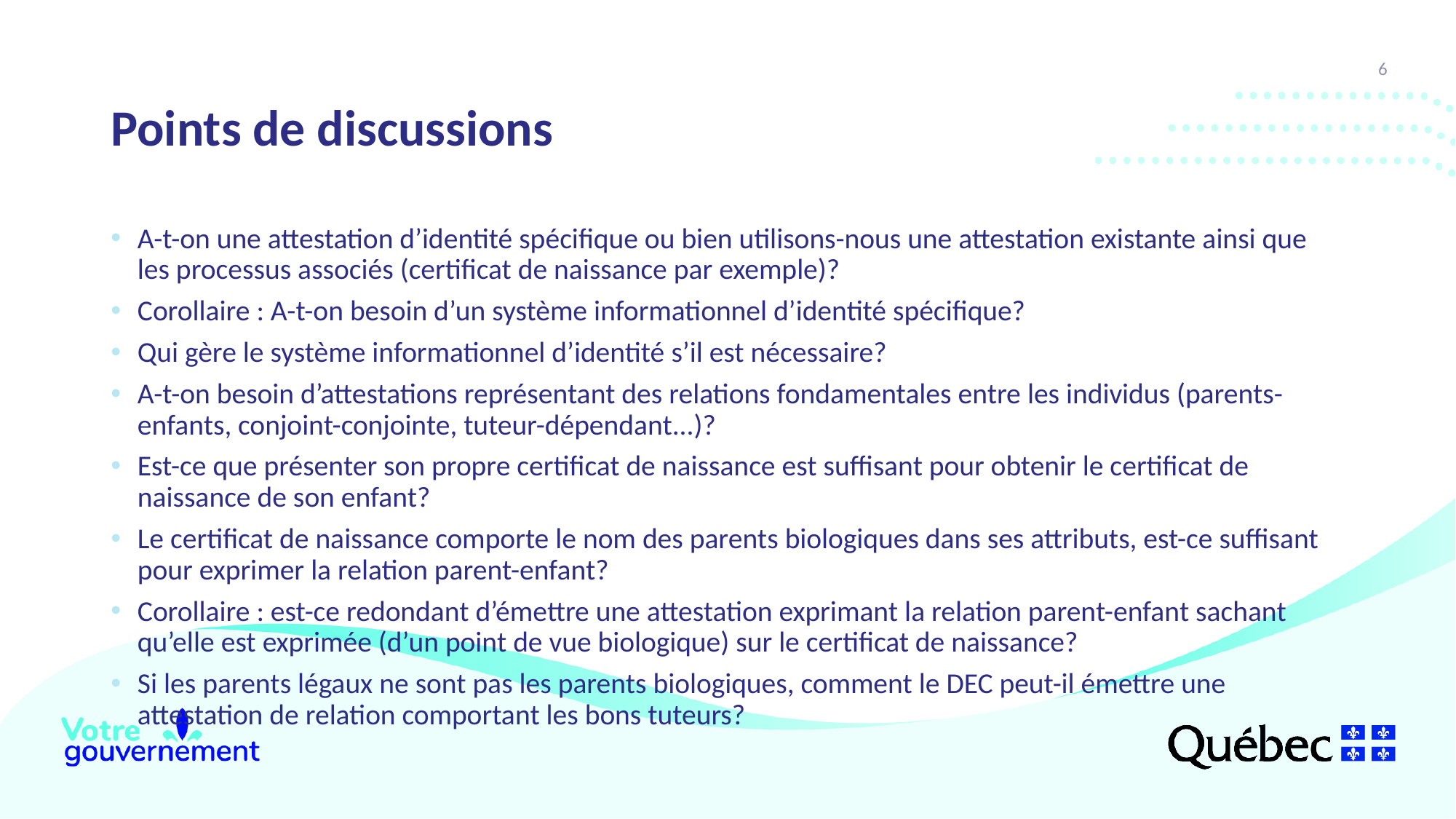

6
# Points de discussions
A-t-on une attestation d’identité spécifique ou bien utilisons-nous une attestation existante ainsi que les processus associés (certificat de naissance par exemple)?
Corollaire : A-t-on besoin d’un système informationnel d’identité spécifique?
Qui gère le système informationnel d’identité s’il est nécessaire?
A-t-on besoin d’attestations représentant des relations fondamentales entre les individus (parents-enfants, conjoint-conjointe, tuteur-dépendant...)?
Est-ce que présenter son propre certificat de naissance est suffisant pour obtenir le certificat de naissance de son enfant?
Le certificat de naissance comporte le nom des parents biologiques dans ses attributs, est-ce suffisant pour exprimer la relation parent-enfant?
Corollaire : est-ce redondant d’émettre une attestation exprimant la relation parent-enfant sachant qu’elle est exprimée (d’un point de vue biologique) sur le certificat de naissance?
Si les parents légaux ne sont pas les parents biologiques, comment le DEC peut-il émettre une attestation de relation comportant les bons tuteurs?